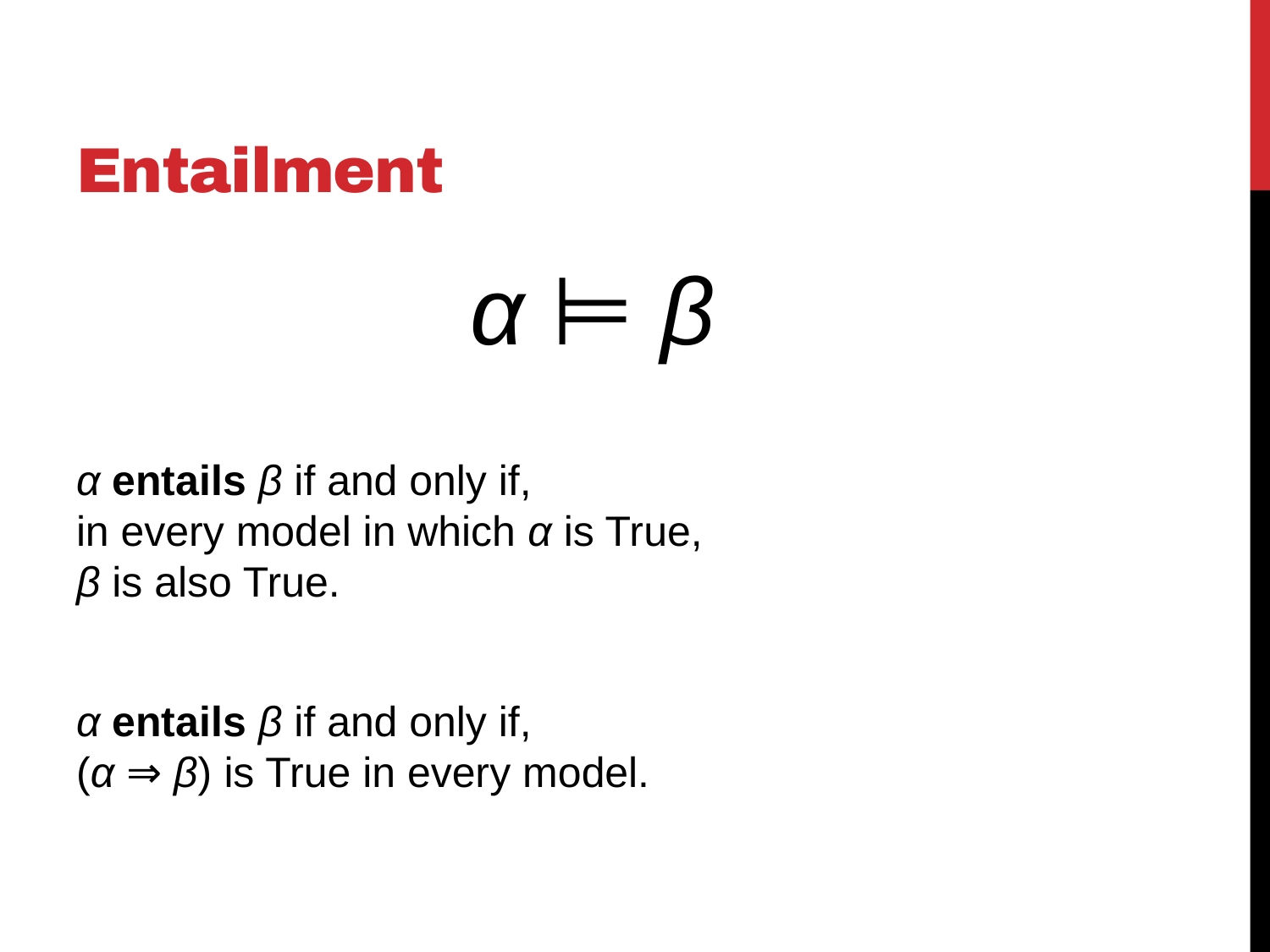

# Entailment
α ⊨ β

α entails β if and only if,
in every model in which α is True,
β is also True.

α entails β if and only if,
(α ⇒ β) is True in every model.